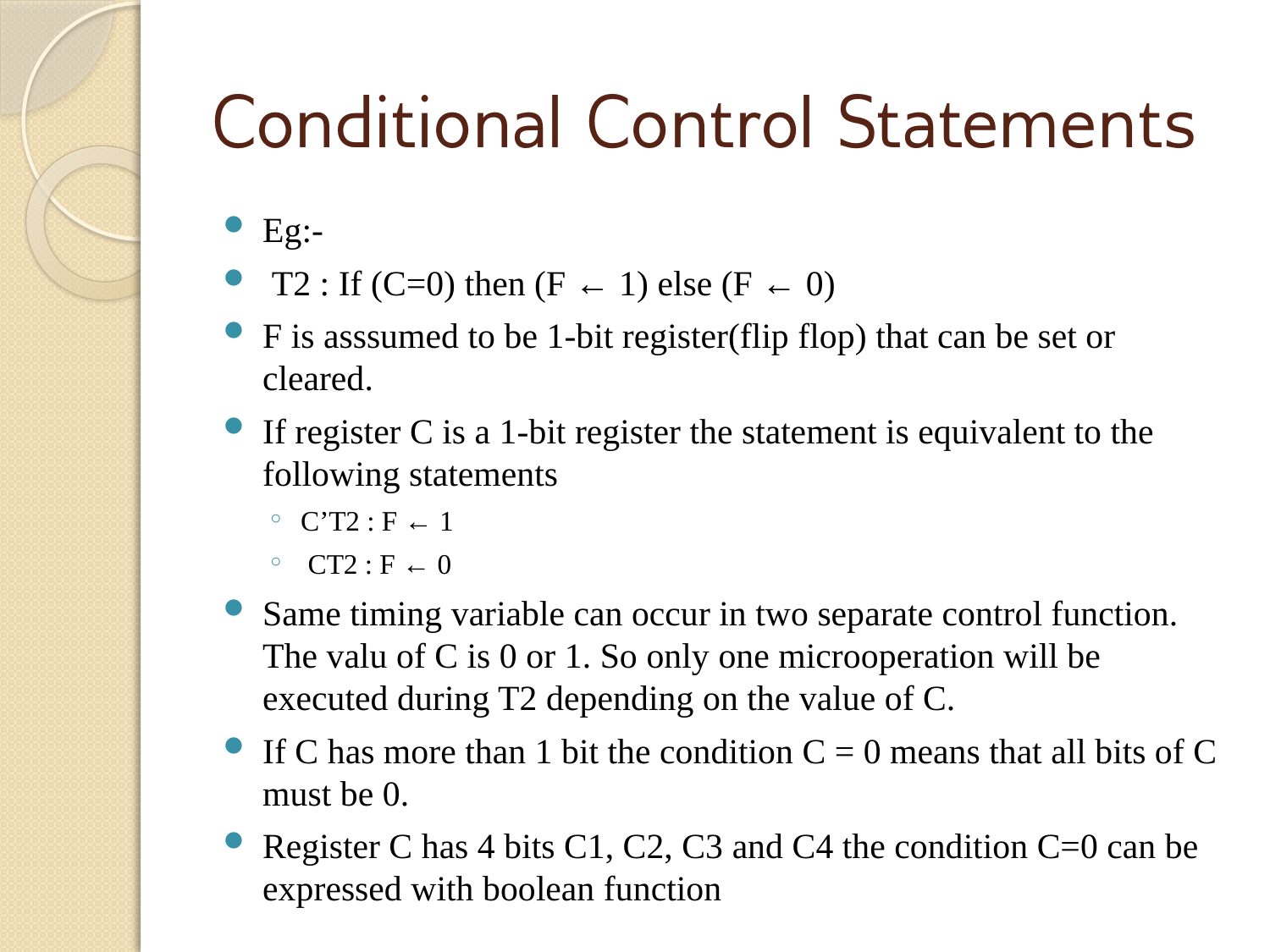

# Conditional Control Statements
Eg:-
 T2 : If (C=0) then (F ← 1) else (F ← 0)
F is asssumed to be 1-bit register(flip flop) that can be set or cleared.
If register C is a 1-bit register the statement is equivalent to the following statements
C’T2 : F ← 1
 CT2 : F ← 0
Same timing variable can occur in two separate control function. The valu of C is 0 or 1. So only one microoperation will be executed during T2 depending on the value of C.
If C has more than 1 bit the condition C = 0 means that all bits of C must be 0.
Register C has 4 bits C1, C2, C3 and C4 the condition C=0 can be expressed with boolean function